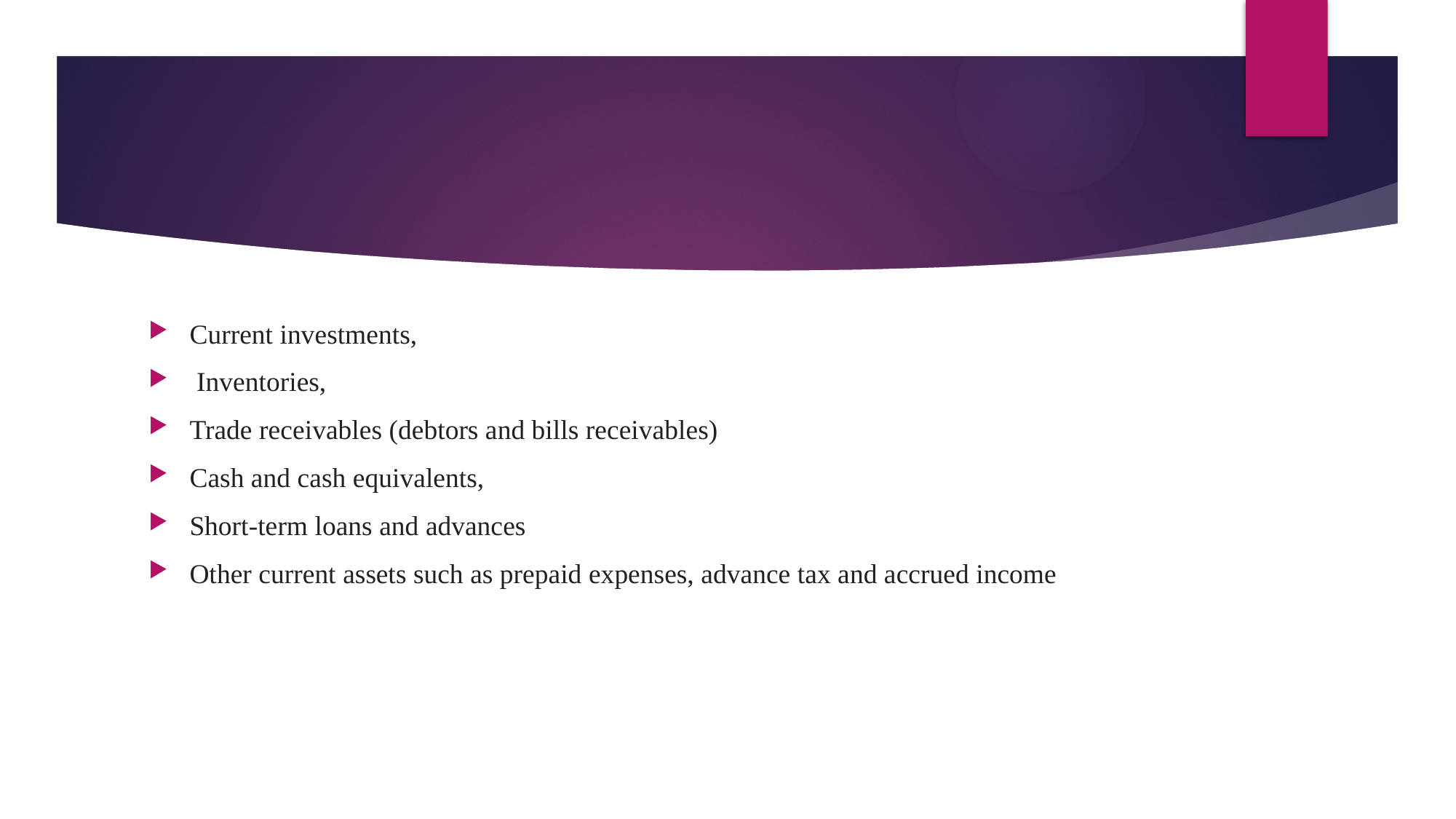

#
Current investments,
 Inventories,
Trade receivables (debtors and bills receivables)
Cash and cash equivalents,
Short-term loans and advances
Other current assets such as prepaid expenses, advance tax and accrued income